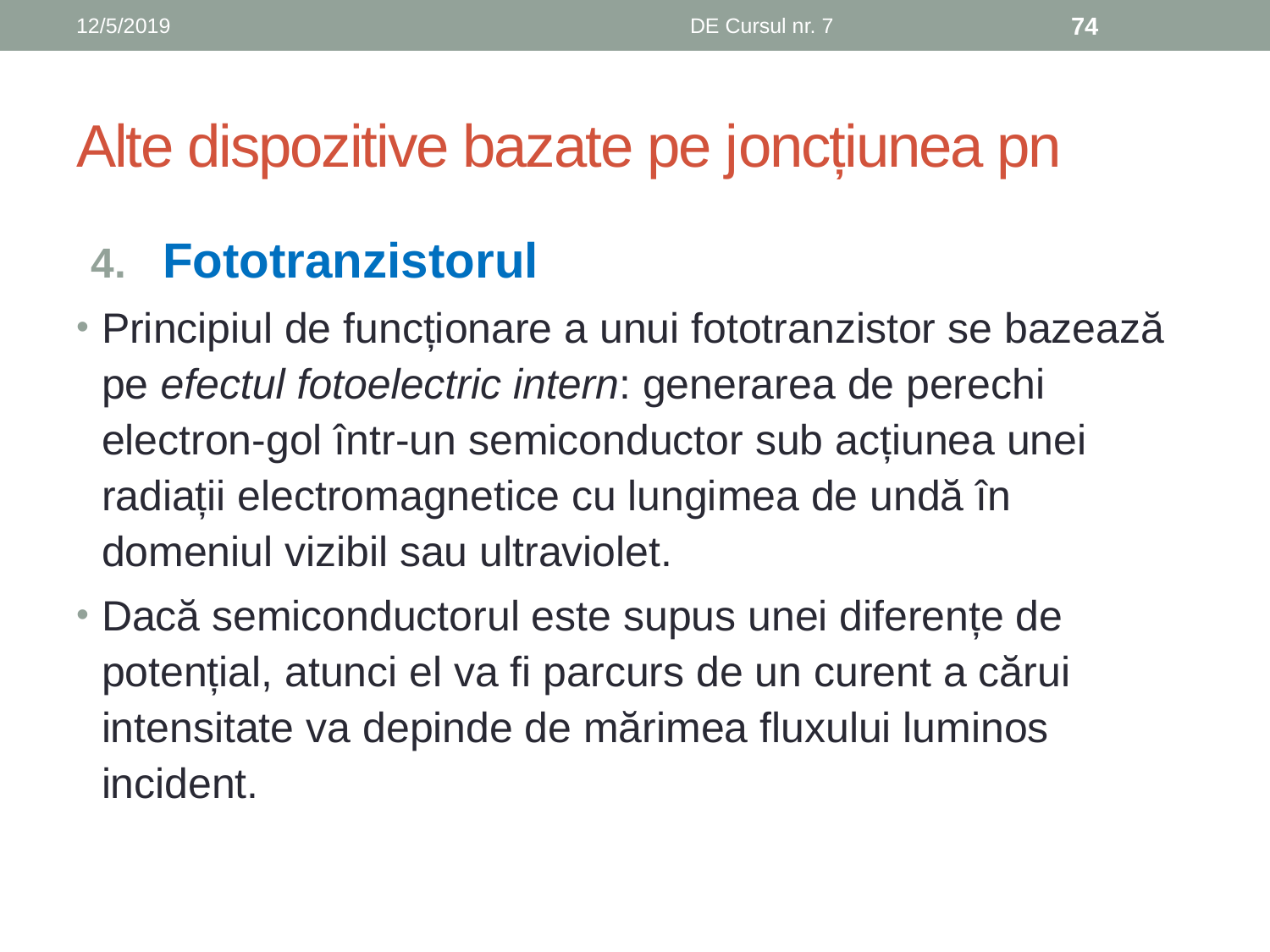

12/5/2019
DE Cursul nr. 7
74
# Alte dispozitive bazate pe joncțiunea pn
Fototranzistorul
Principiul de funcționare a unui fototranzistor se bazează pe efectul fotoelectric intern: generarea de perechi electron-gol într-un semiconductor sub acțiunea unei radiații electromagnetice cu lungimea de undă în domeniul vizibil sau ultraviolet.
Dacă semiconductorul este supus unei diferențe de potențial, atunci el va fi parcurs de un curent a cărui intensitate va depinde de mărimea fluxului luminos incident.